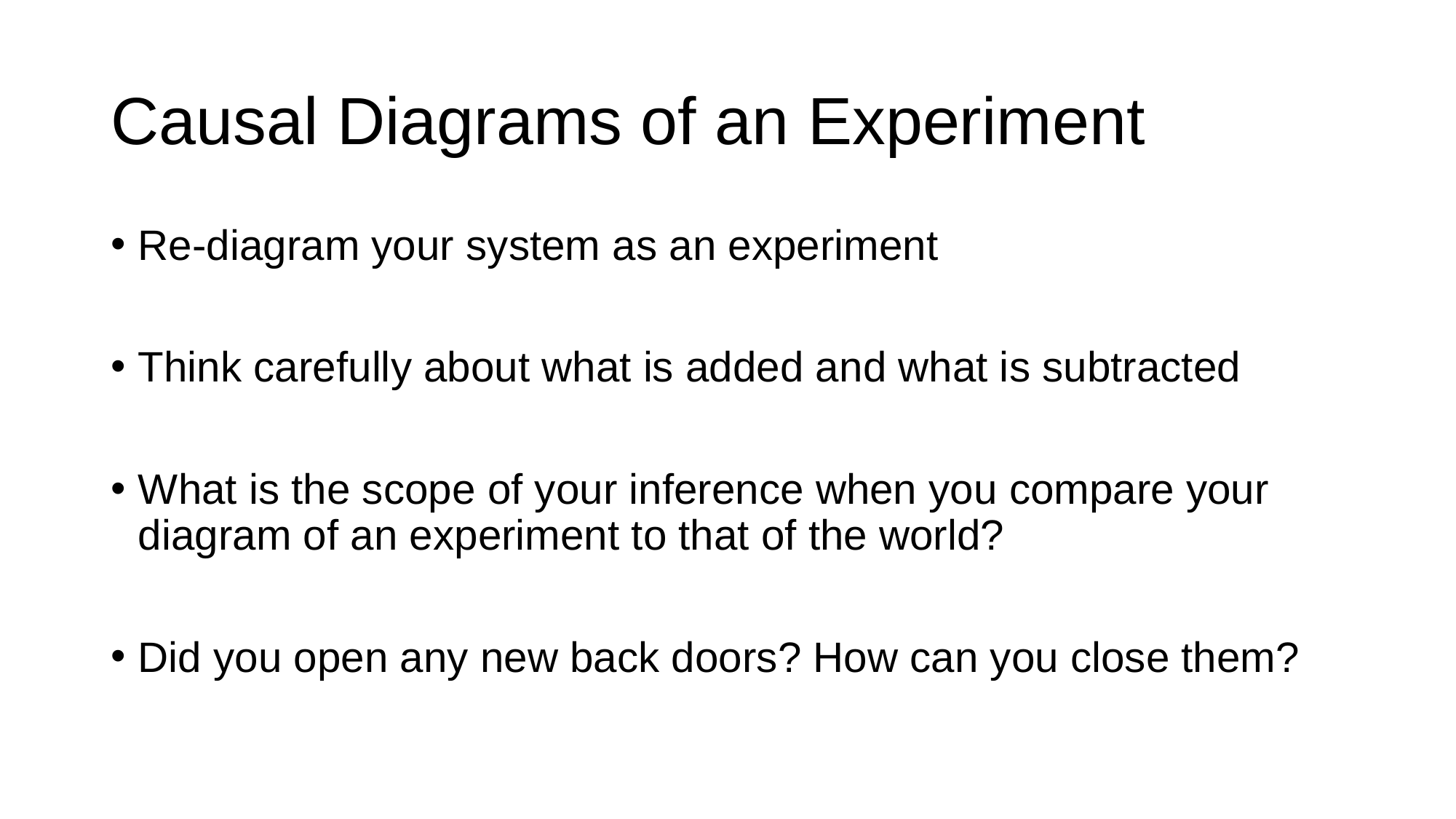

# Causal Diagrams of an Experiment
Re-diagram your system as an experiment

Think carefully about what is added and what is subtracted

What is the scope of your inference when you compare your diagram of an experiment to that of the world?

Did you open any new back doors? How can you close them?